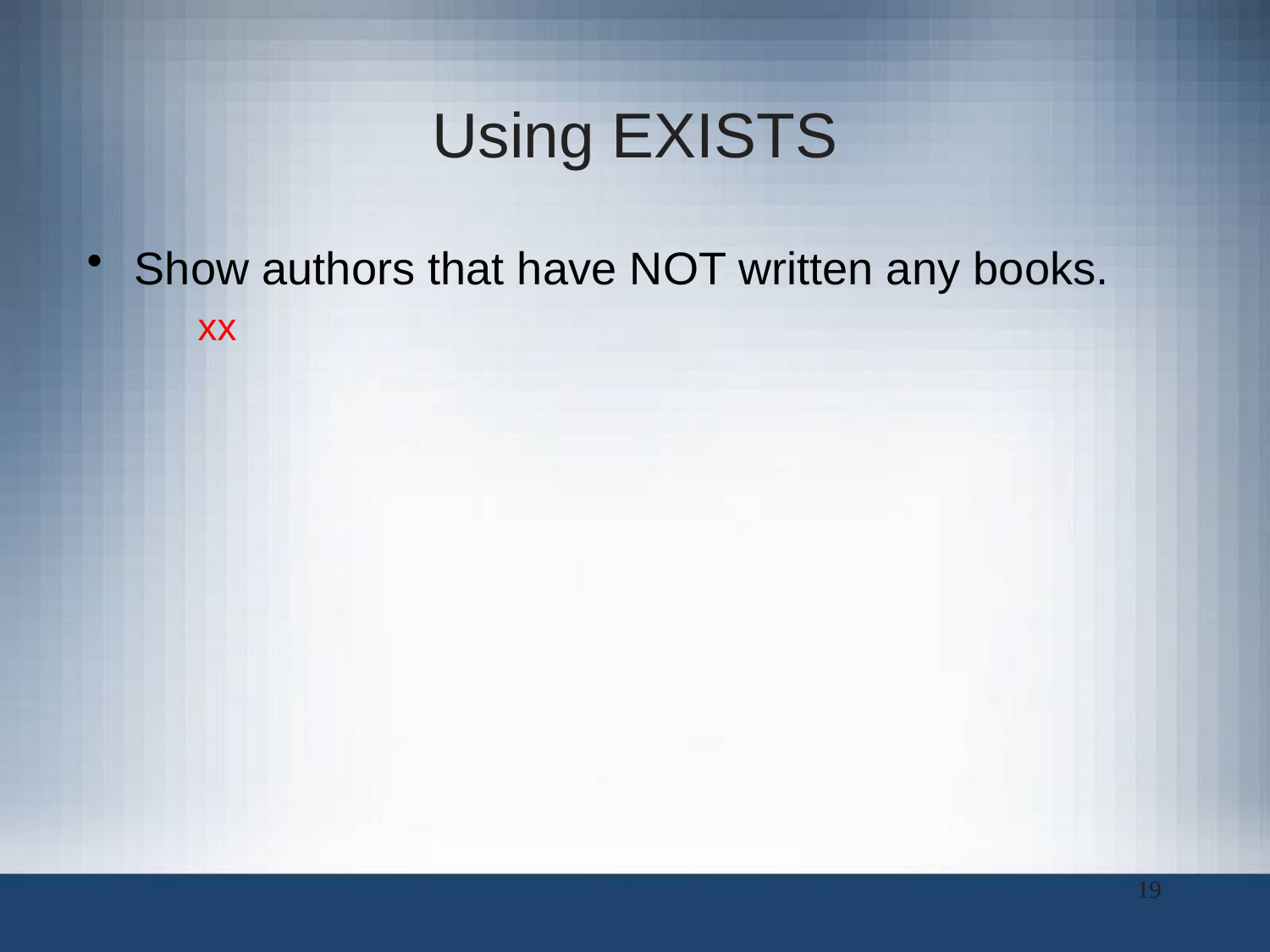

# Using EXISTS
Show authors that have NOT written any books.
xx

19